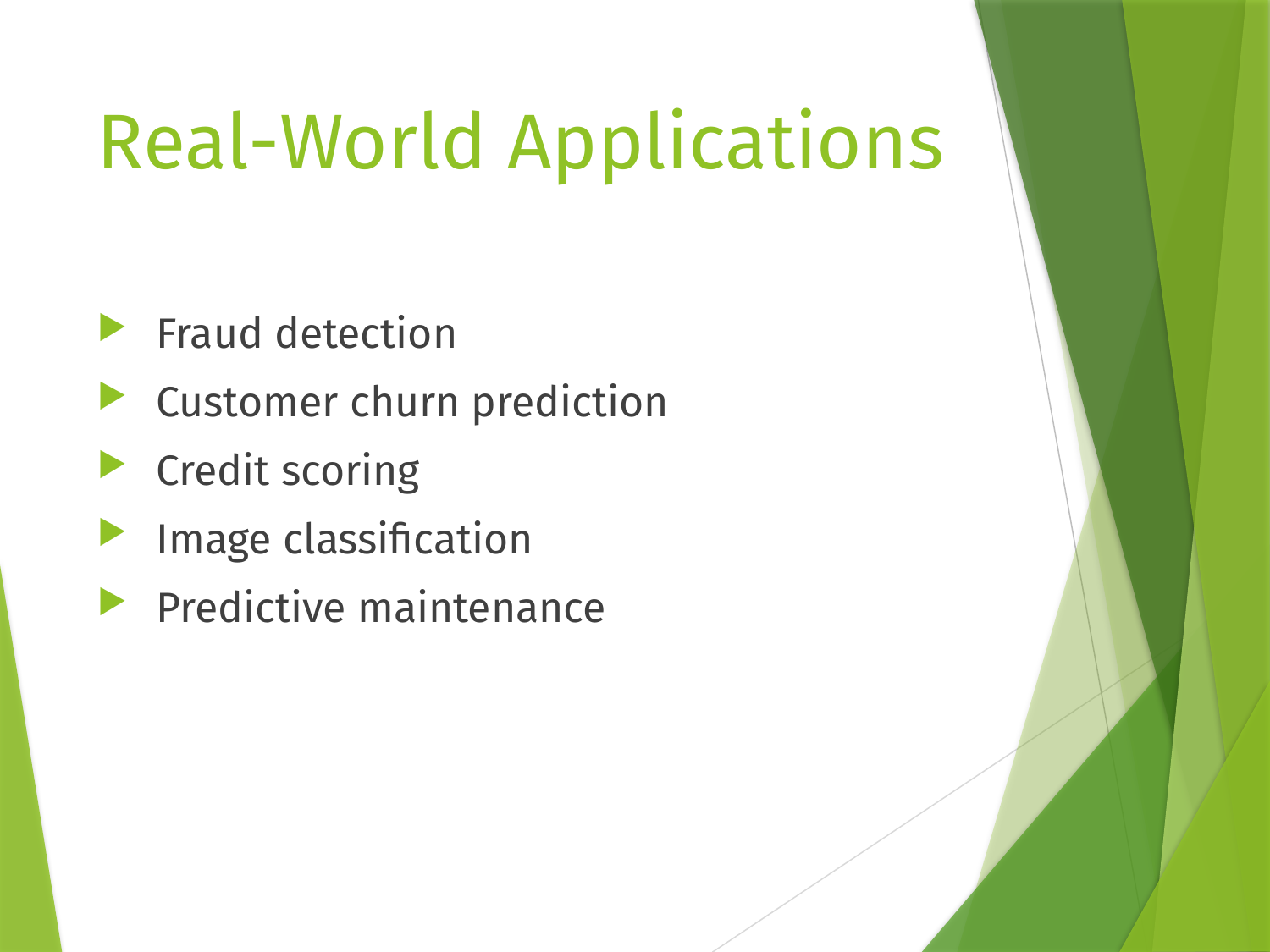

# Real-World Applications
 Fraud detection
 Customer churn prediction
 Credit scoring
 Image classification
 Predictive maintenance